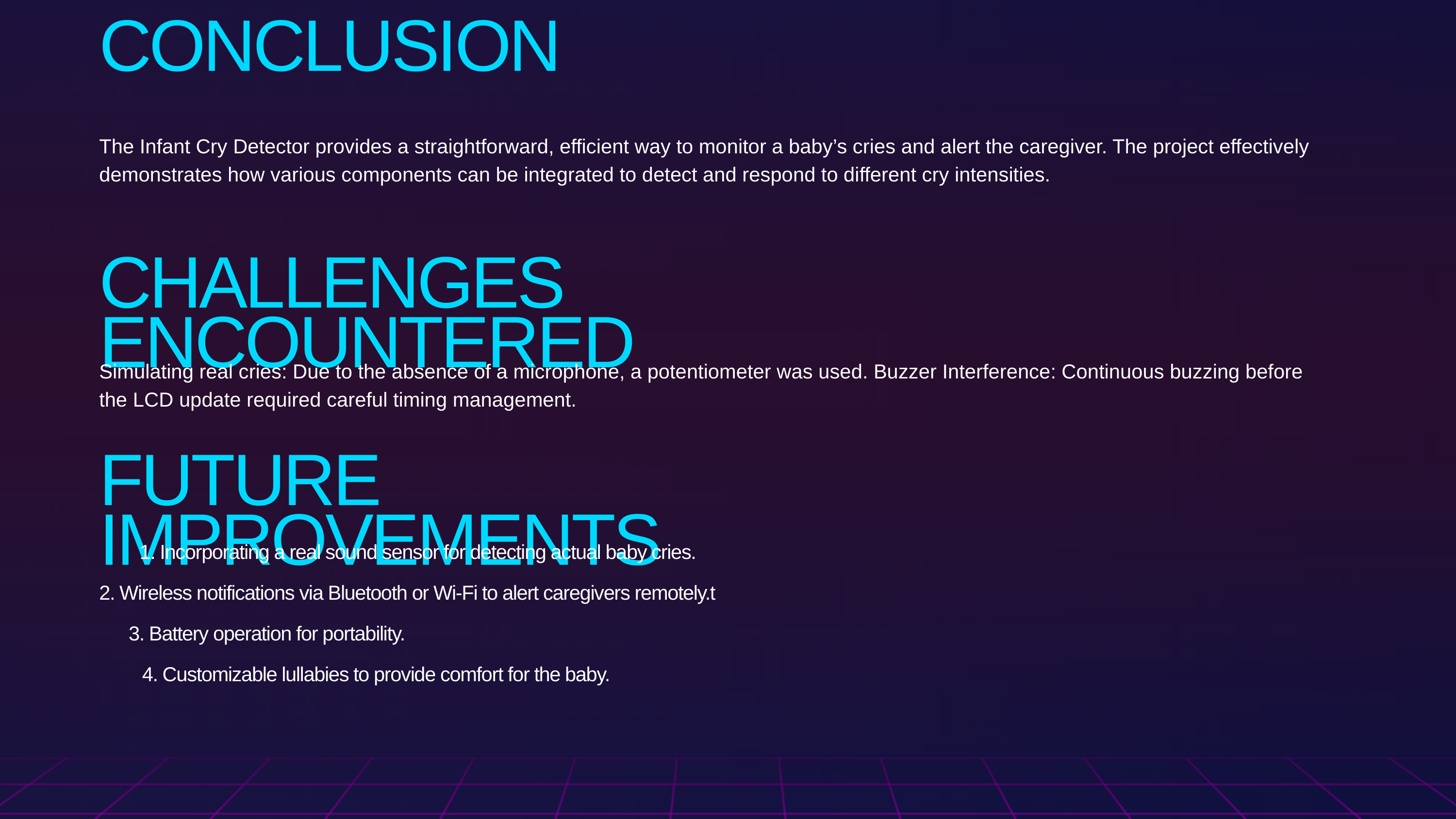

CONCLUSION

The Infant Cry Detector provides a straightforward, efficient way to monitor a baby’s cries and alert the caregiver. The project effectively demonstrates how various components can be integrated to detect and respond to different cry intensities.
CHALLENGES ENCOUNTERED
Simulating real cries: Due to the absence of a microphone, a potentiometer was used. Buzzer Interference: Continuous buzzing before the LCD update required careful timing management.
FUTURE IMPROVEMENTS
1. Incorporating a real sound sensor for detecting actual baby cries.
2. Wireless notifications via Bluetooth or Wi-Fi to alert caregivers remotely.t
3. Battery operation for portability.
4. Customizable lullabies to provide comfort for the baby.